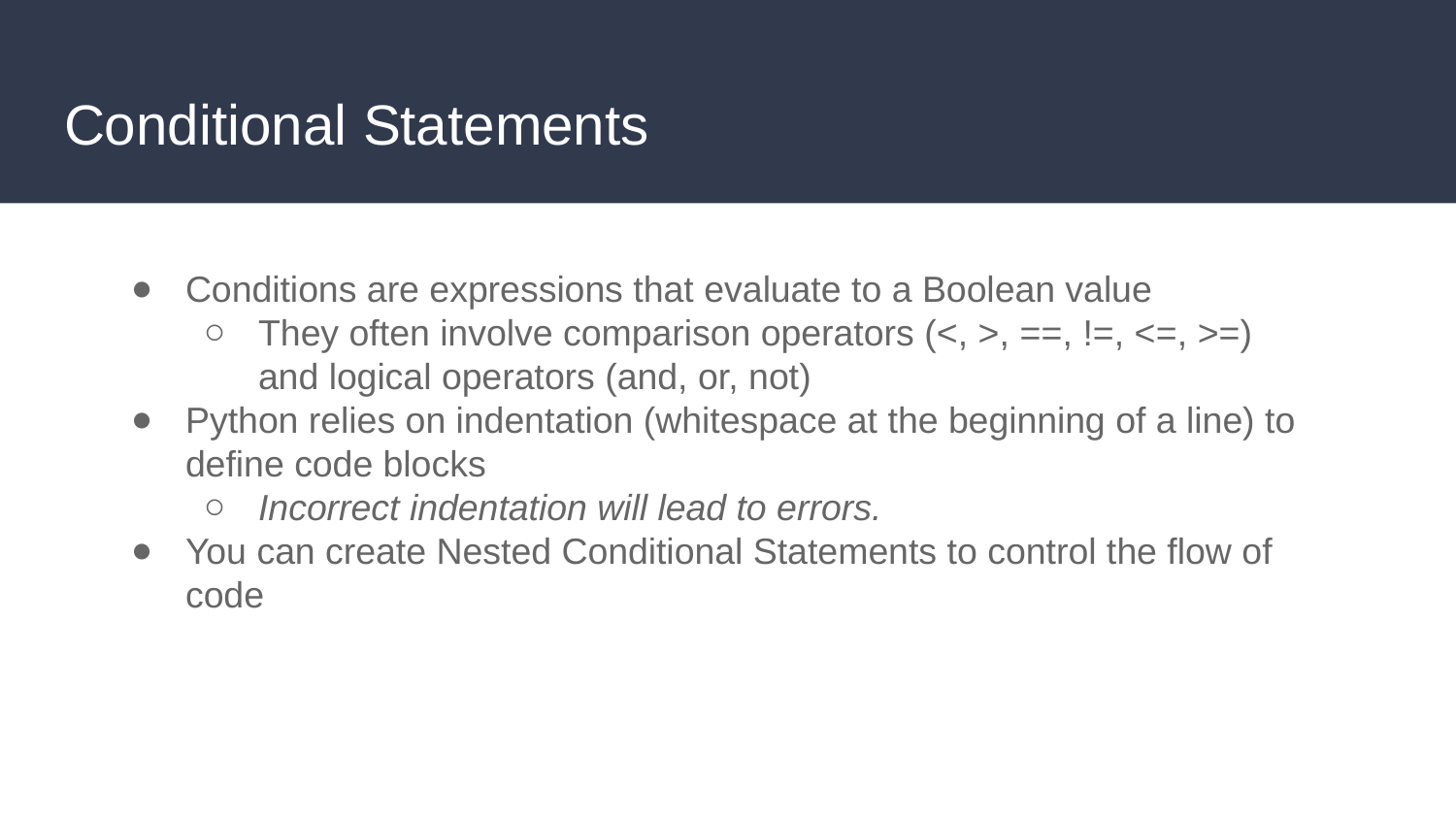

# Conditional Statements
Conditions are expressions that evaluate to a Boolean value
They often involve comparison operators (<, >, ==, !=, <=, >=) and logical operators (and, or, not)
Python relies on indentation (whitespace at the beginning of a line) to define code blocks
Incorrect indentation will lead to errors.
You can create Nested Conditional Statements to control the flow of code